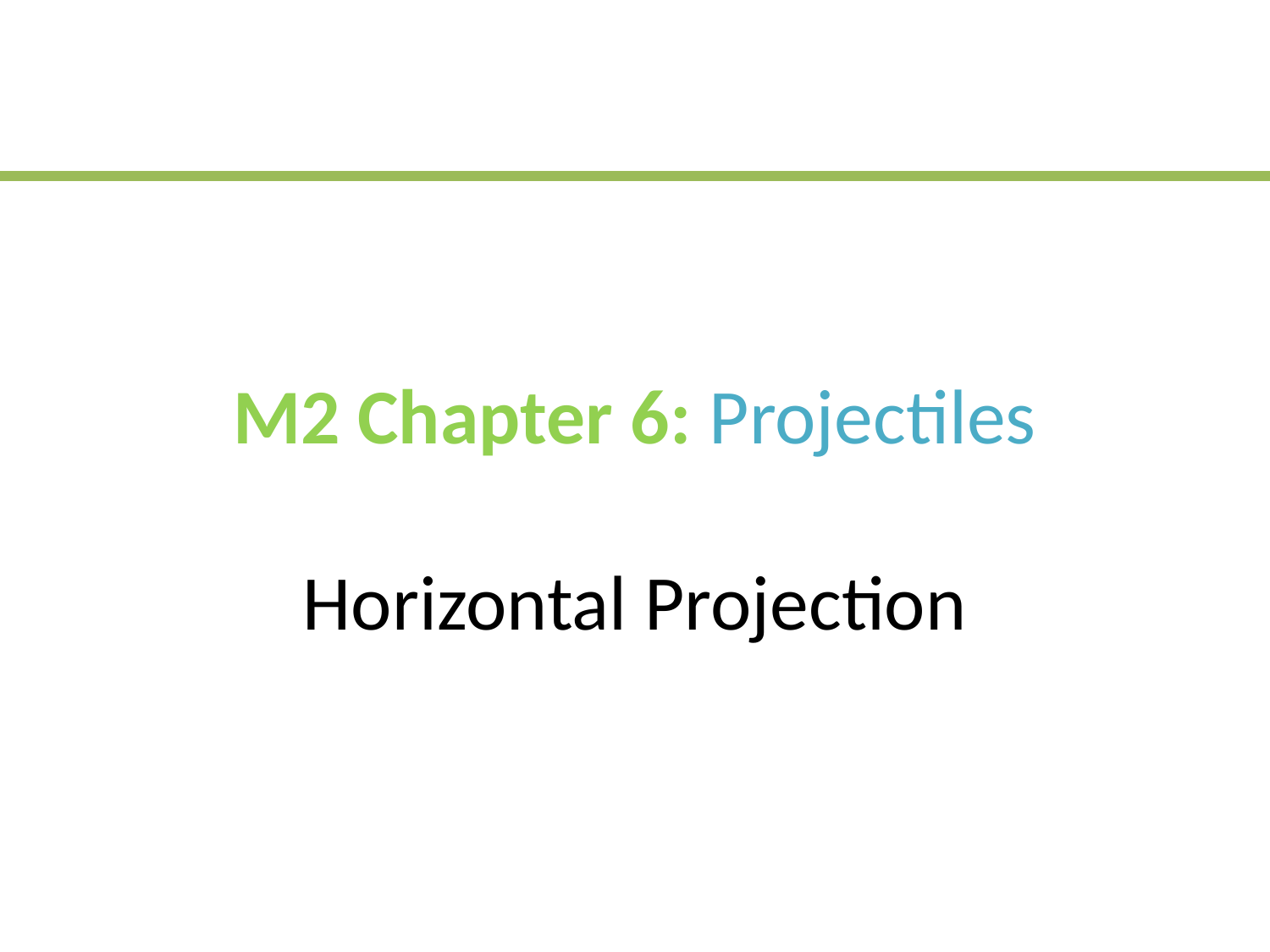

# M2 Chapter 6: Projectiles Horizontal Projection